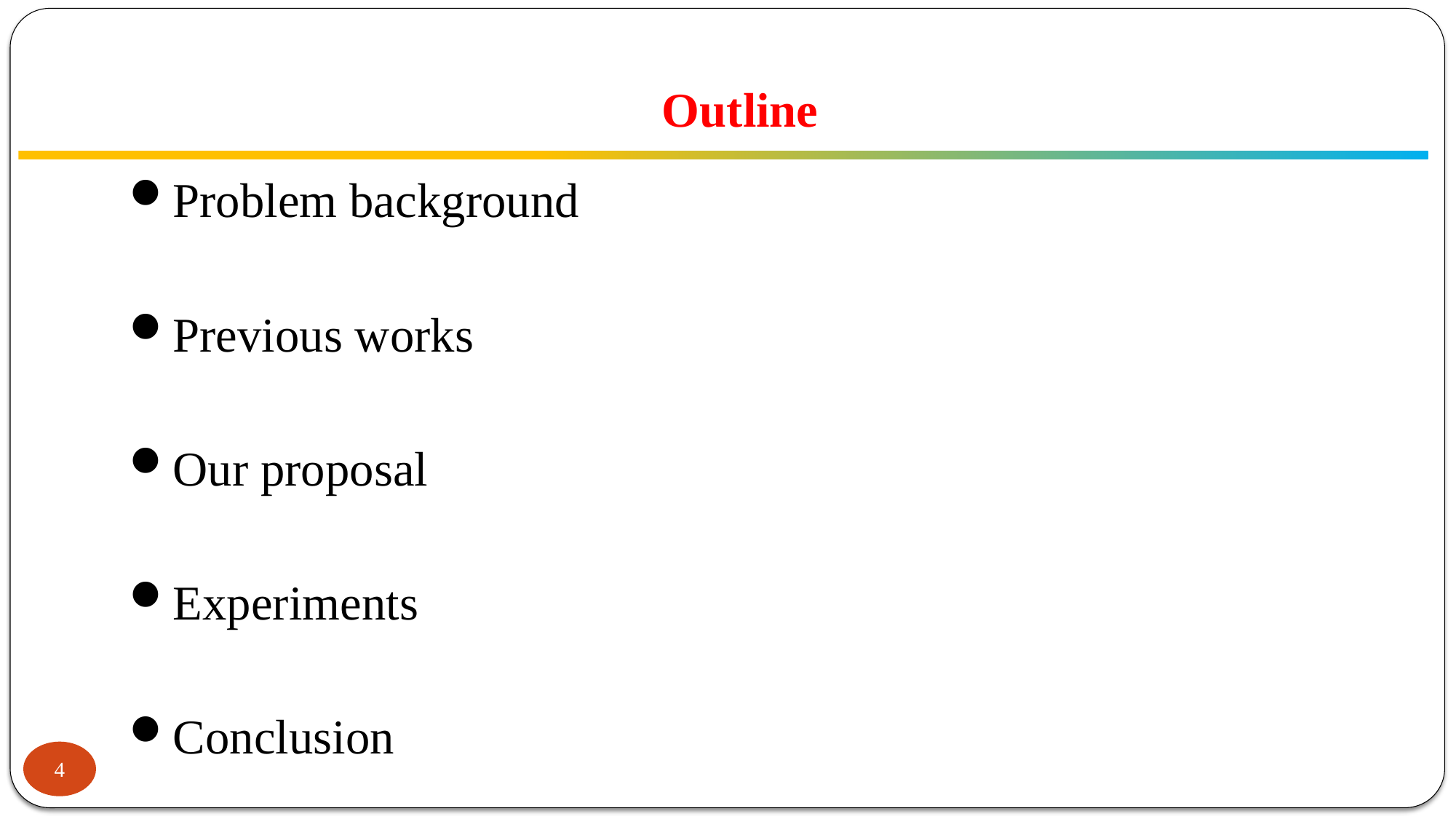

# Outline
Problem background

Previous works

Our proposal

Experiments

Conclusion
4